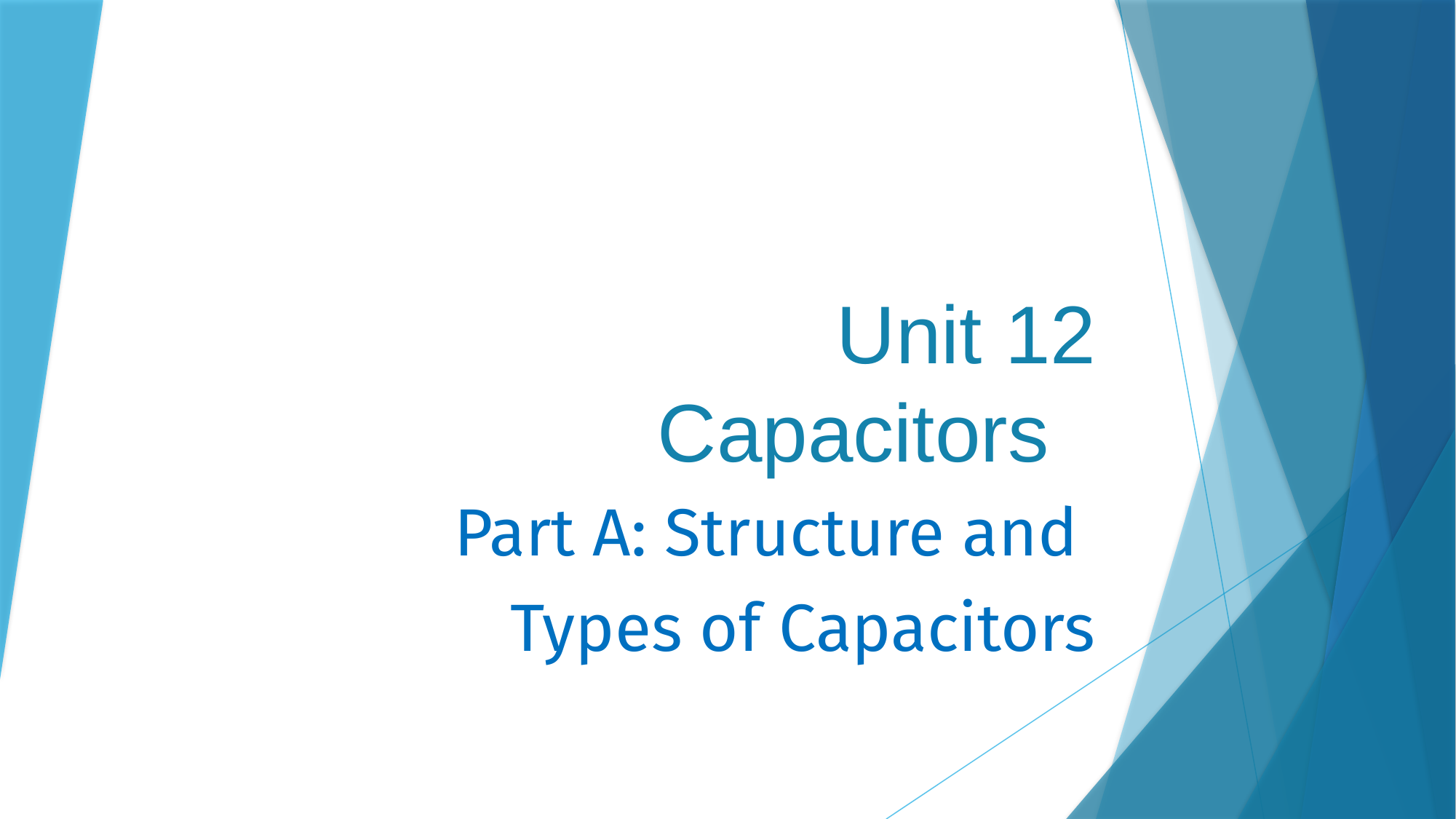

# Unit 12 Capacitors
Part A: Structure and
Types of Capacitors